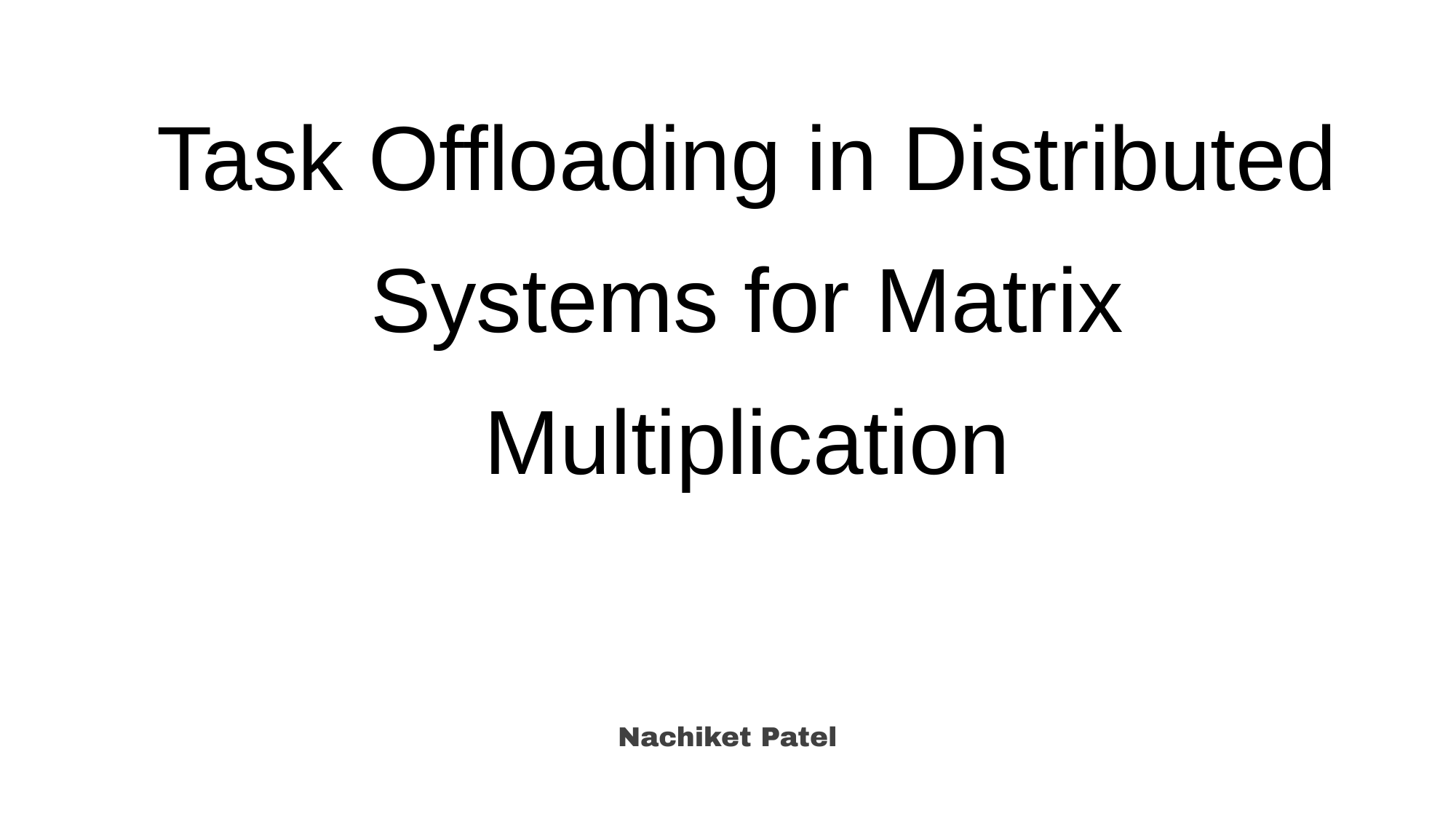

# Task Offloading in Distributed Systems for Matrix Multiplication
Nachiket Patel